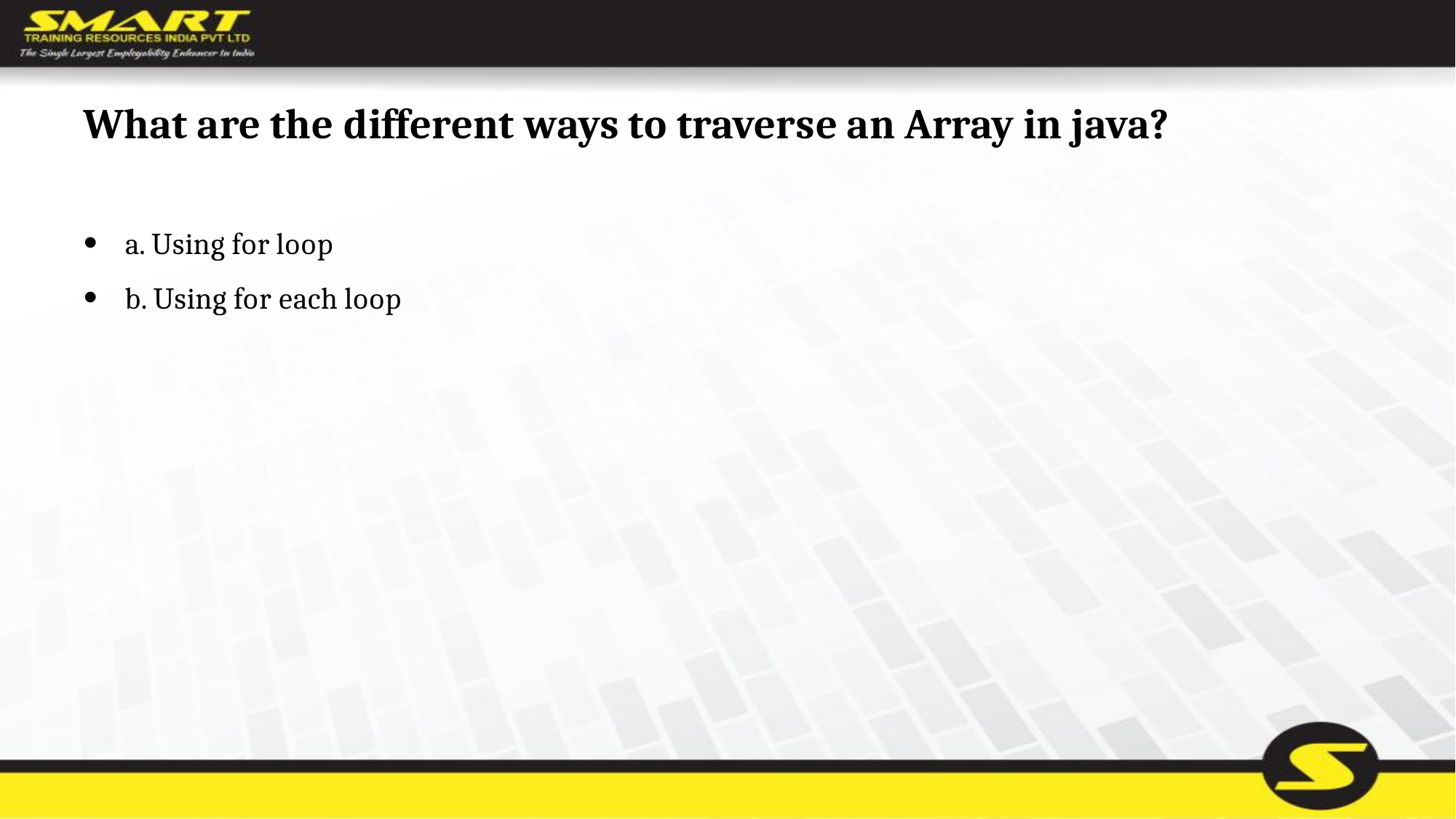

# What are the different ways to traverse an Array in java?
a. Using for loop
b. Using for each loop